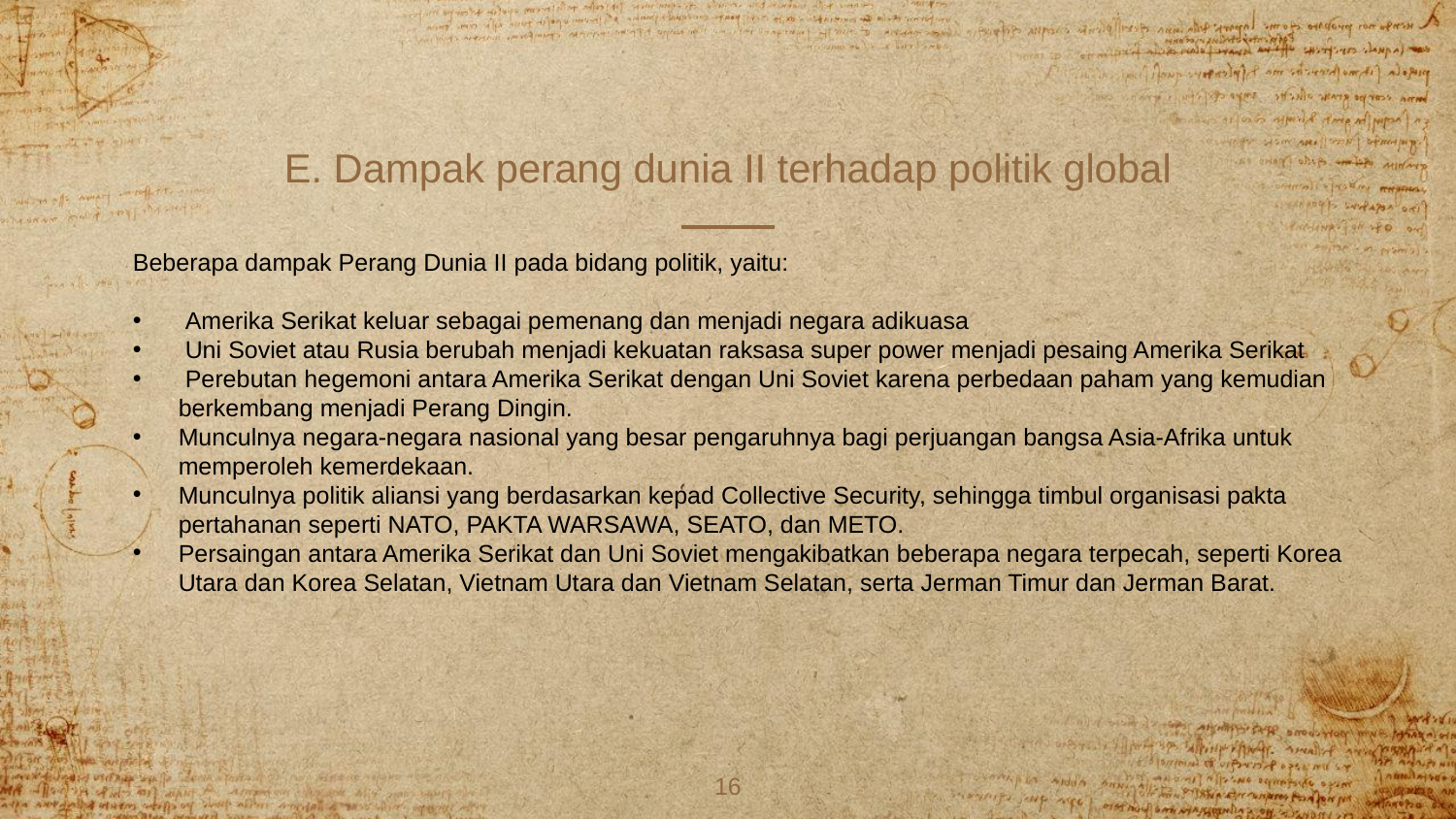

# E. Dampak perang dunia II terhadap politik global
Beberapa dampak Perang Dunia II pada bidang politik, yaitu:

 Amerika Serikat keluar sebagai pemenang dan menjadi negara adikuasa
 Uni Soviet atau Rusia berubah menjadi kekuatan raksasa super power menjadi pesaing Amerika Serikat
 Perebutan hegemoni antara Amerika Serikat dengan Uni Soviet karena perbedaan paham yang kemudian berkembang menjadi Perang Dingin.
Munculnya negara-negara nasional yang besar pengaruhnya bagi perjuangan bangsa Asia-Afrika untuk memperoleh kemerdekaan.
Munculnya politik aliansi yang berdasarkan kepad Collective Security, sehingga timbul organisasi pakta pertahanan seperti NATO, PAKTA WARSAWA, SEATO, dan METO.
Persaingan antara Amerika Serikat dan Uni Soviet mengakibatkan beberapa negara terpecah, seperti Korea Utara dan Korea Selatan, Vietnam Utara dan Vietnam Selatan, serta Jerman Timur dan Jerman Barat.

16